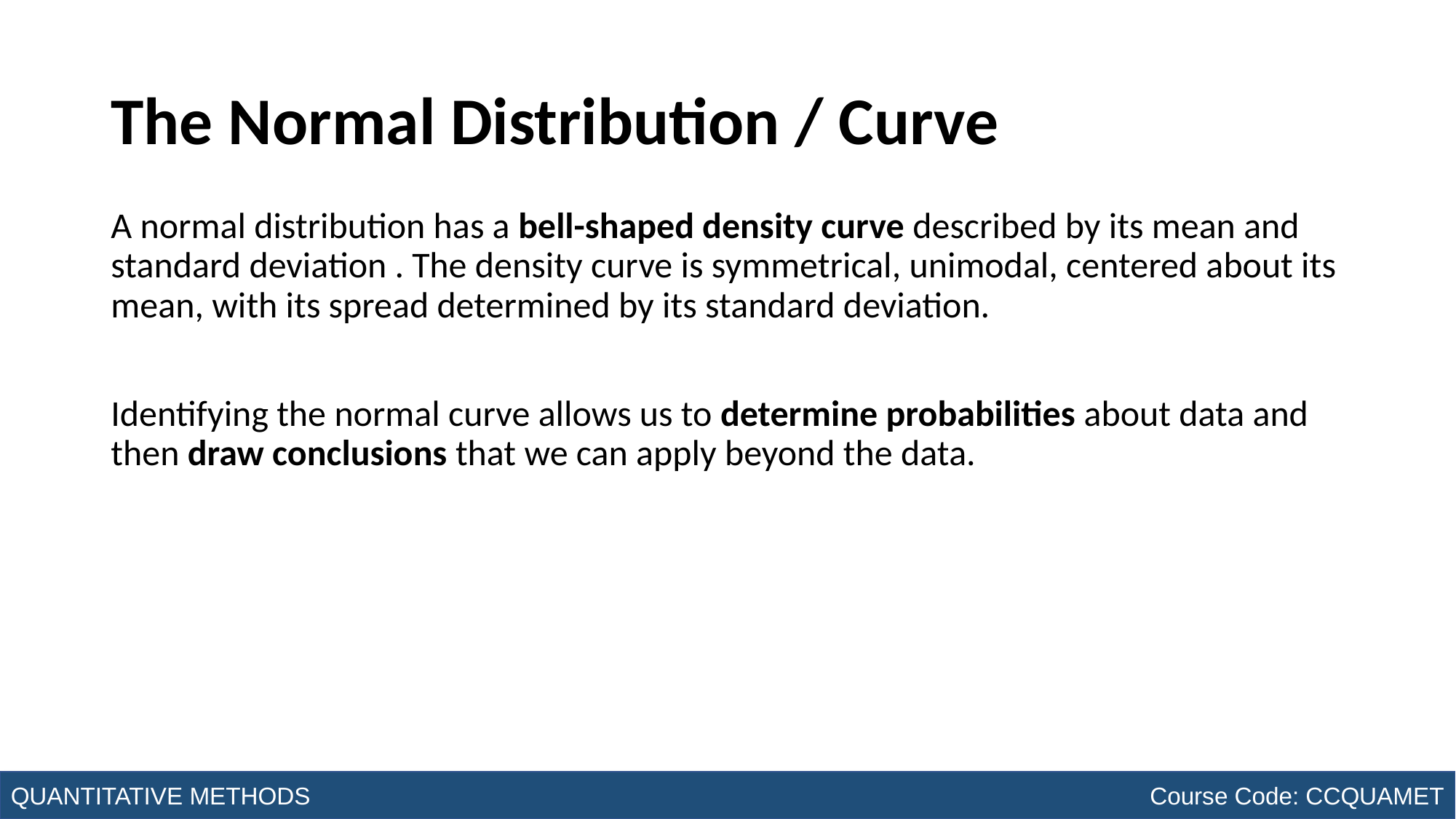

# The Normal Distribution / Curve
A normal distribution has a bell-shaped density curve described by its mean and standard deviation . The density curve is symmetrical, unimodal, centered about its mean, with its spread determined by its standard deviation.

Identifying the normal curve allows us to determine probabilities about data and then draw conclusions that we can apply beyond the data.

Joseph Marvin R. Imperial
QUANTITATIVE METHODS
NU College of Computing and Information Technologies
Course Code: CCQUAMET